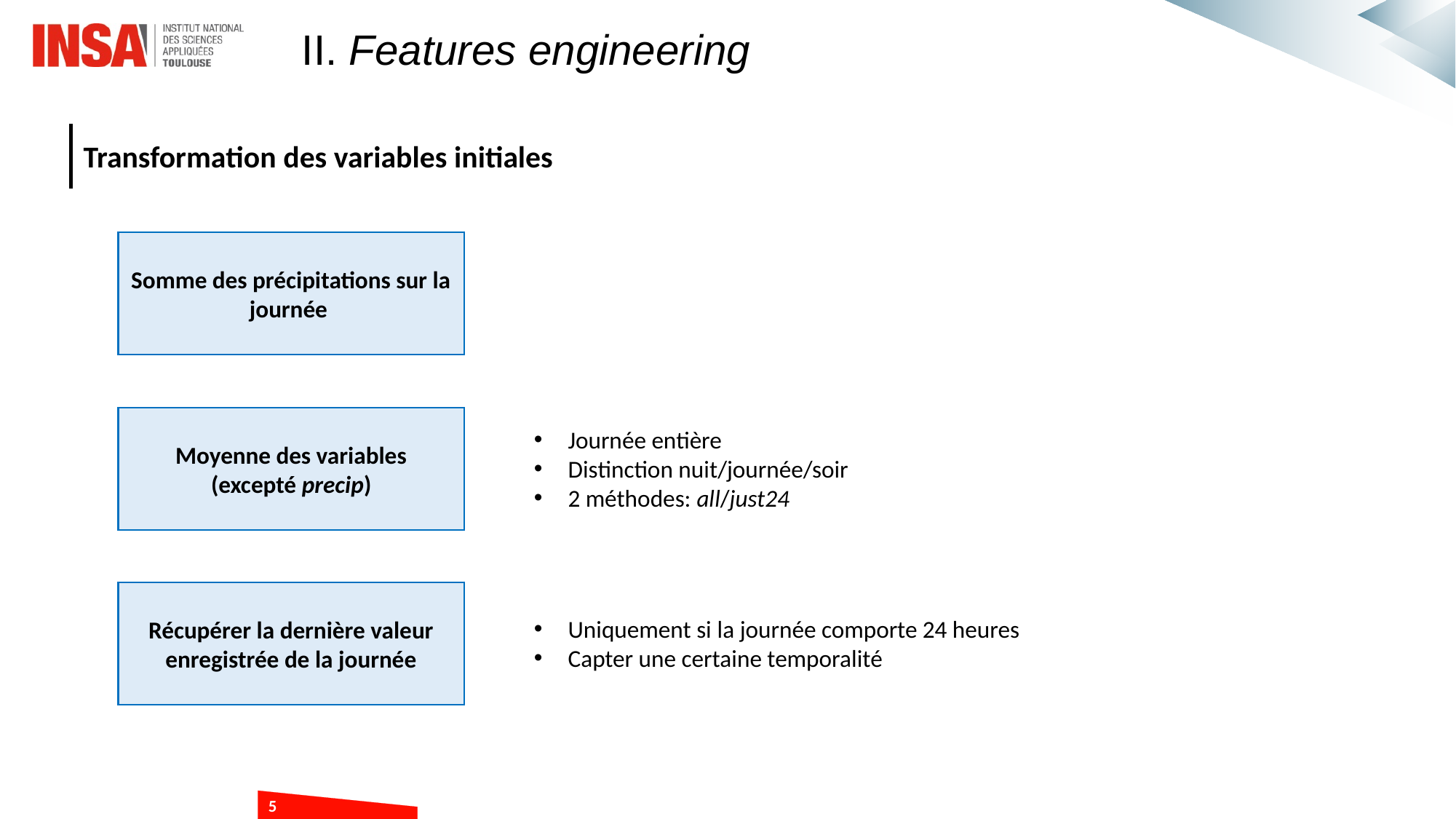

II. Features engineering
Transformation des variables initiales
Somme des précipitations sur la journée
Moyenne des variables
(excepté precip)
Journée entière
Distinction nuit/journée/soir
2 méthodes: all/just24
Récupérer la dernière valeur enregistrée de la journée
Uniquement si la journée comporte 24 heures
Capter une certaine temporalité